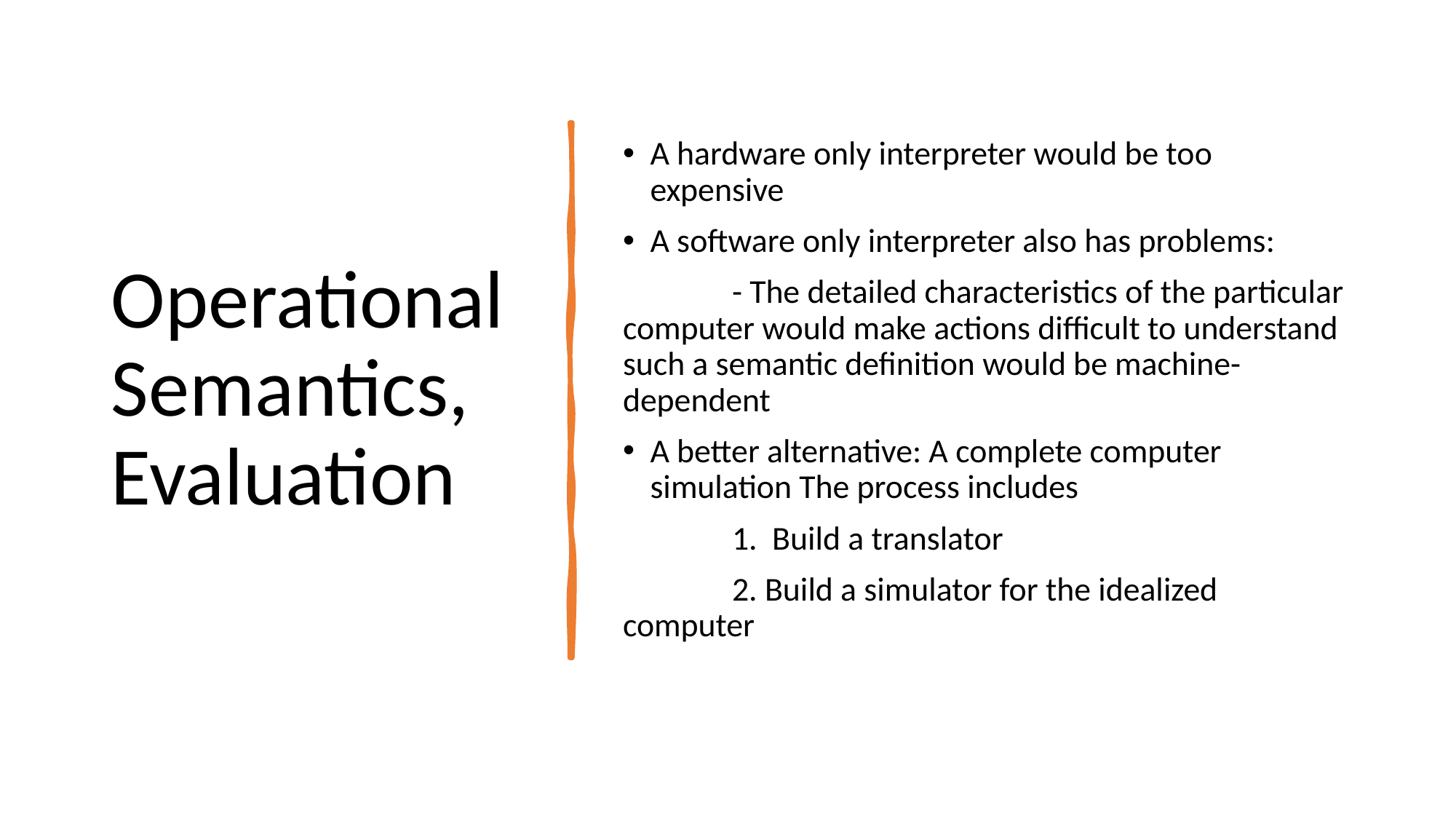

# Operational Semantics, Evaluation
A hardware only interpreter would be too expensive
A software only interpreter also has problems:
	- The detailed characteristics of the particular computer would make actions difficult to understand such a semantic definition would be machine- dependent
A better alternative: A complete computer simulation The process includes
 	1.  Build a translator
	2. Build a simulator for the idealized computer